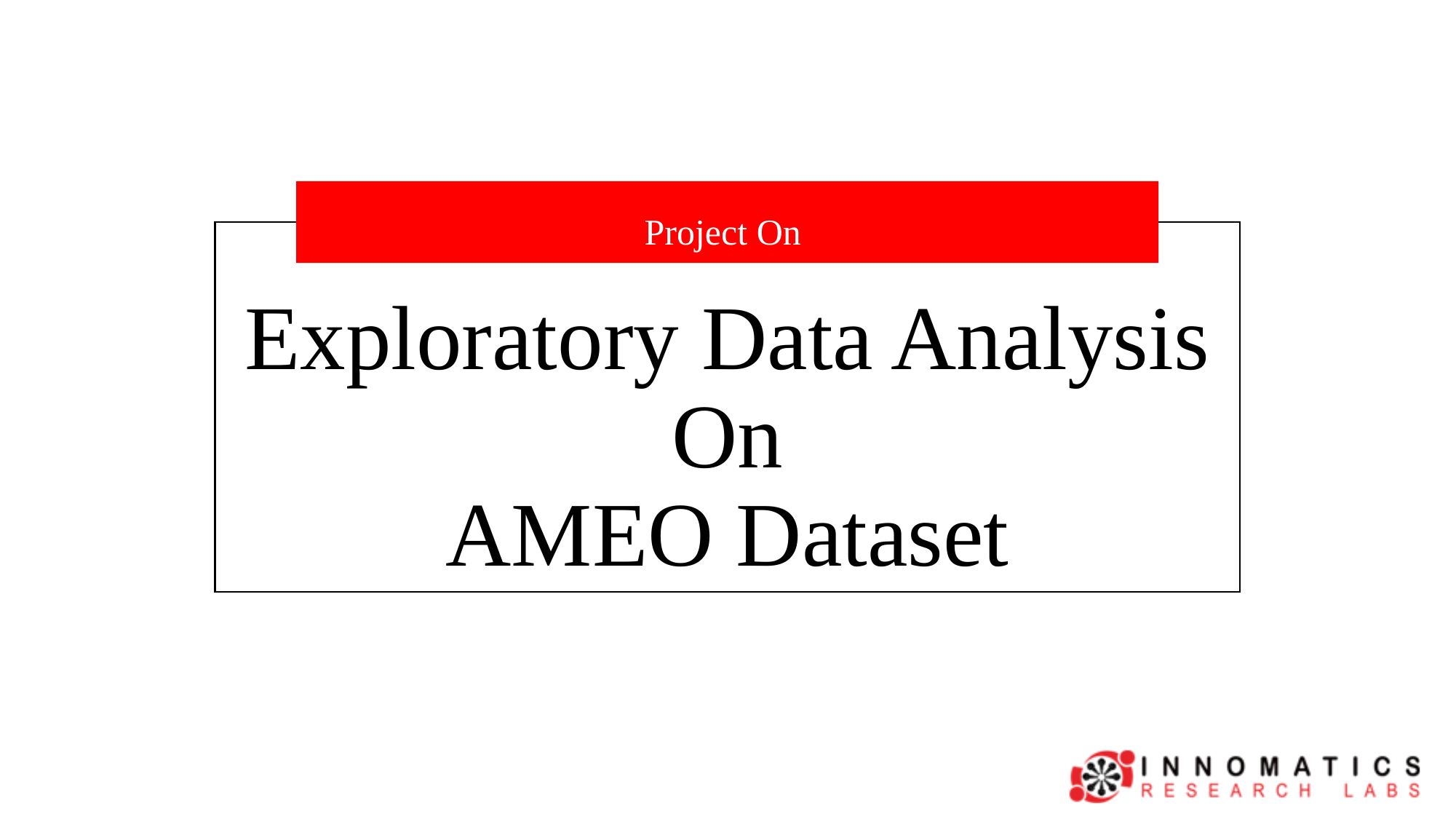

Project On
# Exploratory Data Analysis On AMEO Dataset